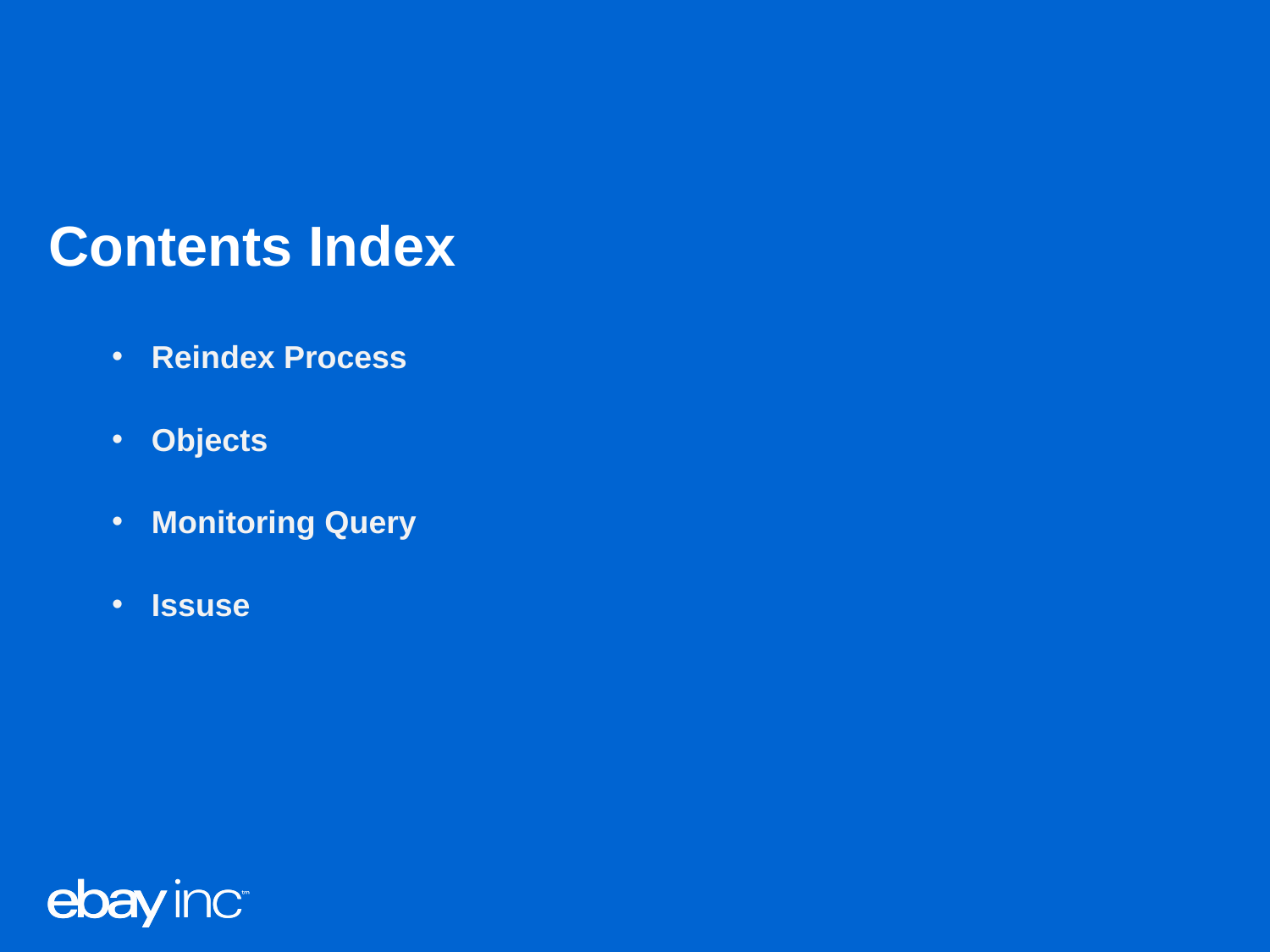

Contents Index
Reindex Process
Objects
Monitoring Query
Issuse